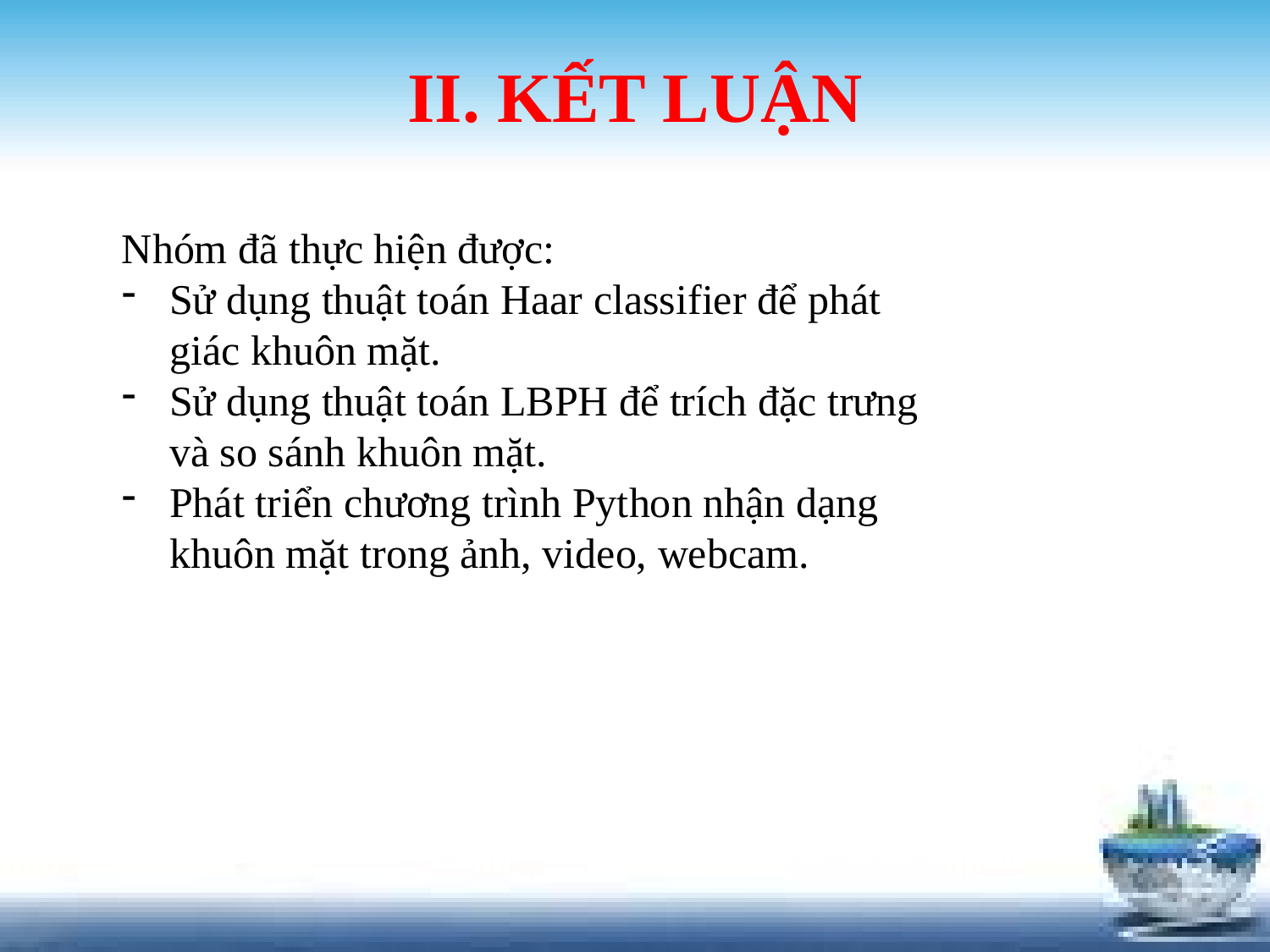

II. KẾT LUẬN
Nhóm đã thực hiện được:
Sử dụng thuật toán Haar classifier để phát giác khuôn mặt.
Sử dụng thuật toán LBPH để trích đặc trưng và so sánh khuôn mặt.
Phát triển chương trình Python nhận dạng khuôn mặt trong ảnh, video, webcam.